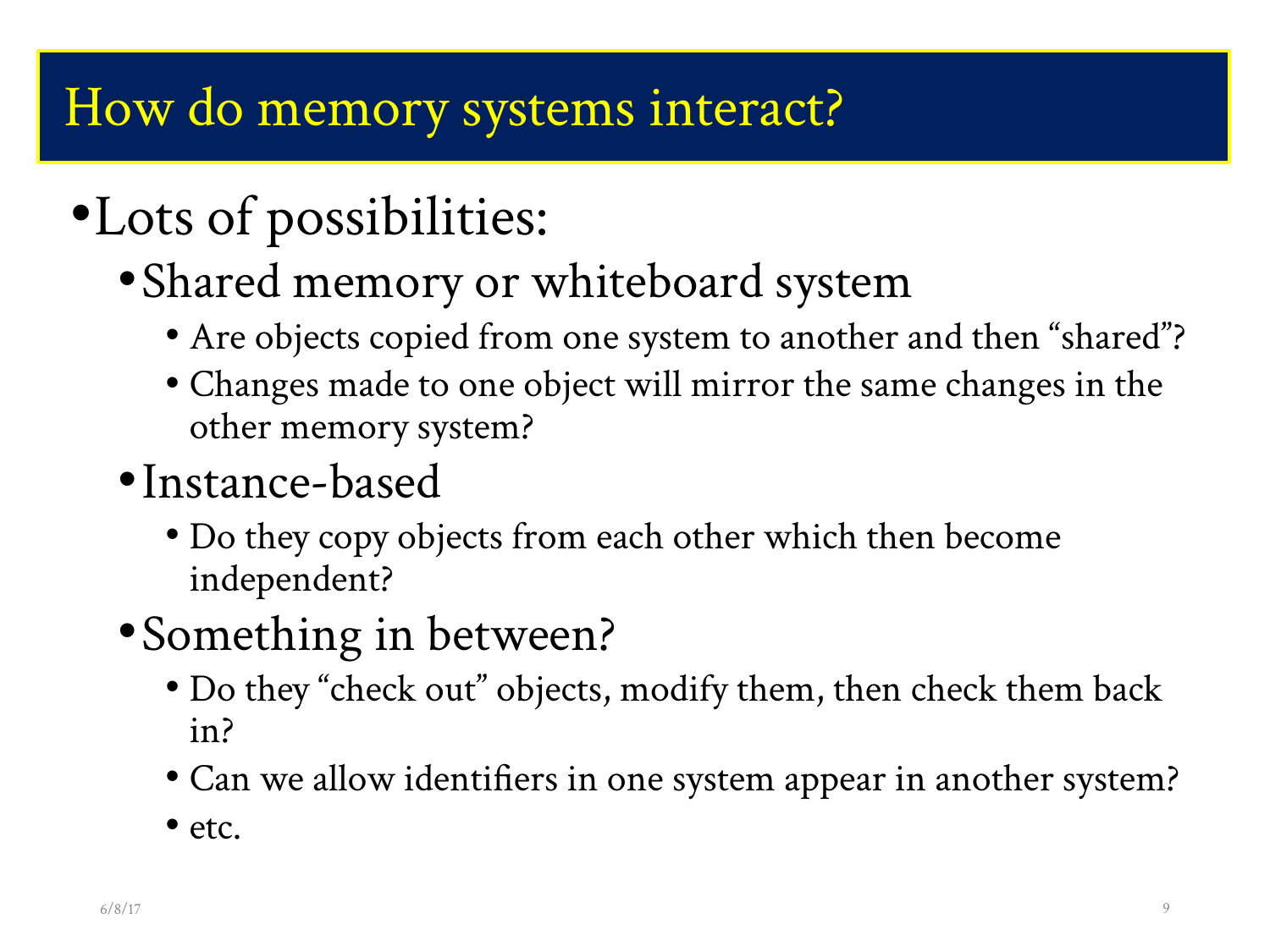

# How do memory systems interact?
Lots of possibilities:
Shared memory or whiteboard system
Are objects copied from one system to another and then “shared”?
Changes made to one object will mirror the same changes in the other memory system?
Instance-based
Do they copy objects from each other which then become independent?
Something in between?
Do they “check out” objects, modify them, then check them back in?
Can we allow identifiers in one system appear in another system?
etc.

6/8/17
9